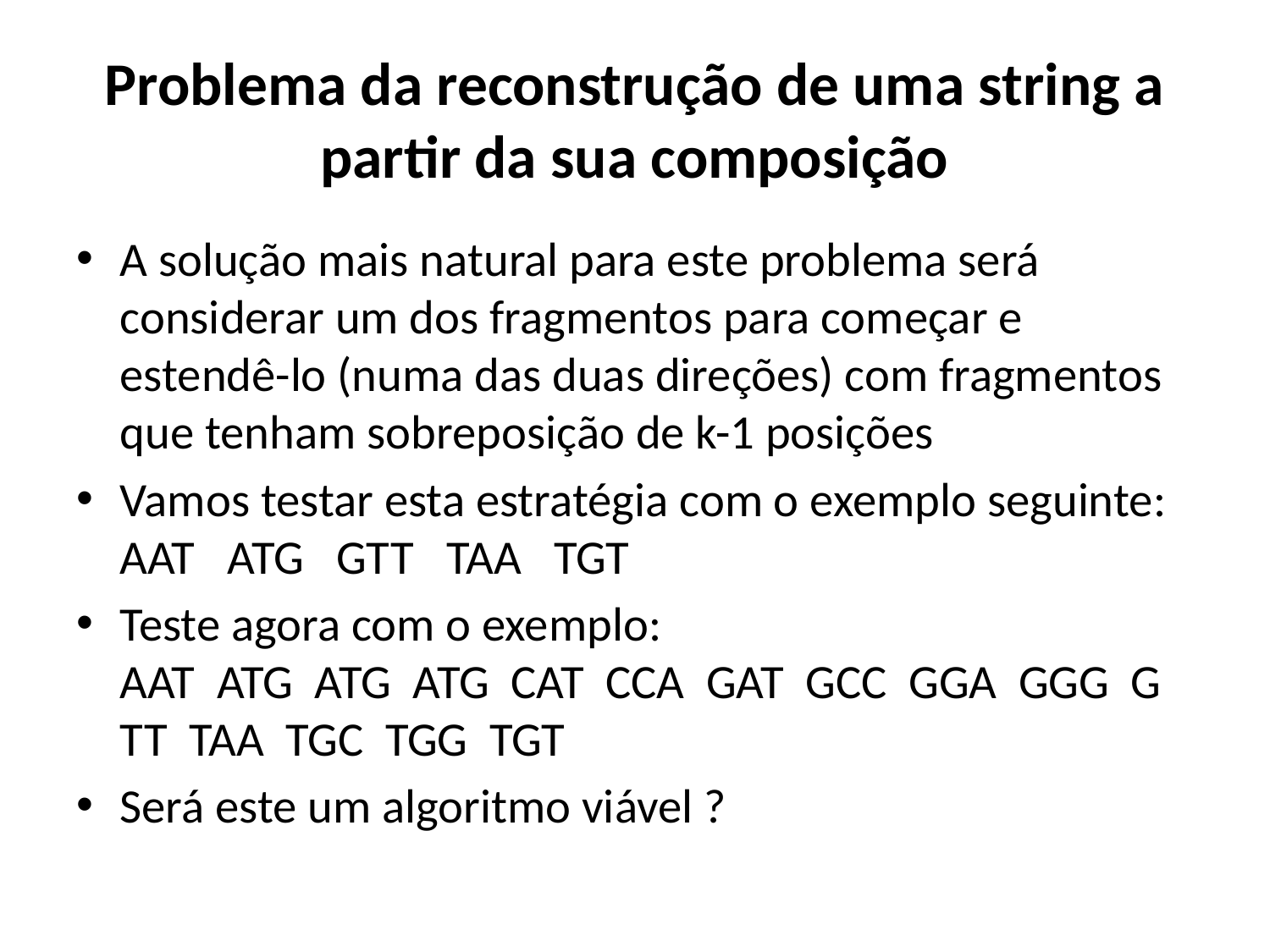

# Problema da reconstrução de uma string a partir da sua composição
A solução mais natural para este problema será considerar um dos fragmentos para começar e estendê-lo (numa das duas direções) com fragmentos que tenham sobreposição de k-1 posições
Vamos testar esta estratégia com o exemplo seguinte: AAT   ATG   GTT   TAA   TGT
Teste agora com o exemplo: AAT  ATG  ATG  ATG  CAT  CCA  GAT  GCC  GGA  GGG  GTT  TAA  TGC  TGG  TGT
Será este um algoritmo viável ?